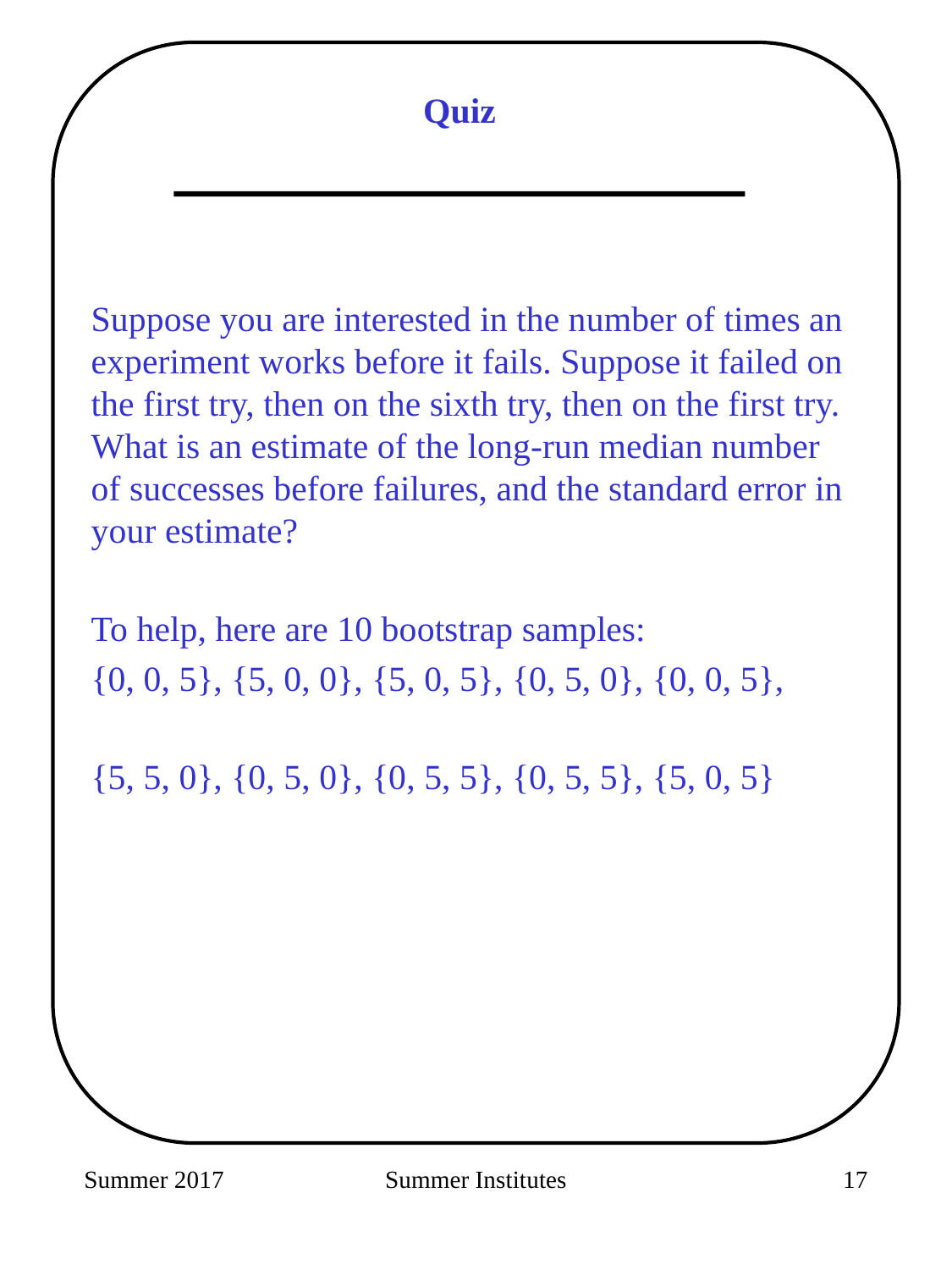

Quiz

Suppose you are interested in the number of times an experiment works before it fails. Suppose it failed on the first try, then on the sixth try, then on the first try. What is an estimate of the long-run median number of successes before failures, and the standard error in your estimate?

To help, here are 10 bootstrap samples:
{0, 0, 5}, {5, 0, 0}, {5, 0, 5}, {0, 5, 0}, {0, 0, 5},

{5, 5, 0}, {0, 5, 0}, {0, 5, 5}, {0, 5, 5}, {5, 0, 5}
Summer 2017
Summer Institutes
17